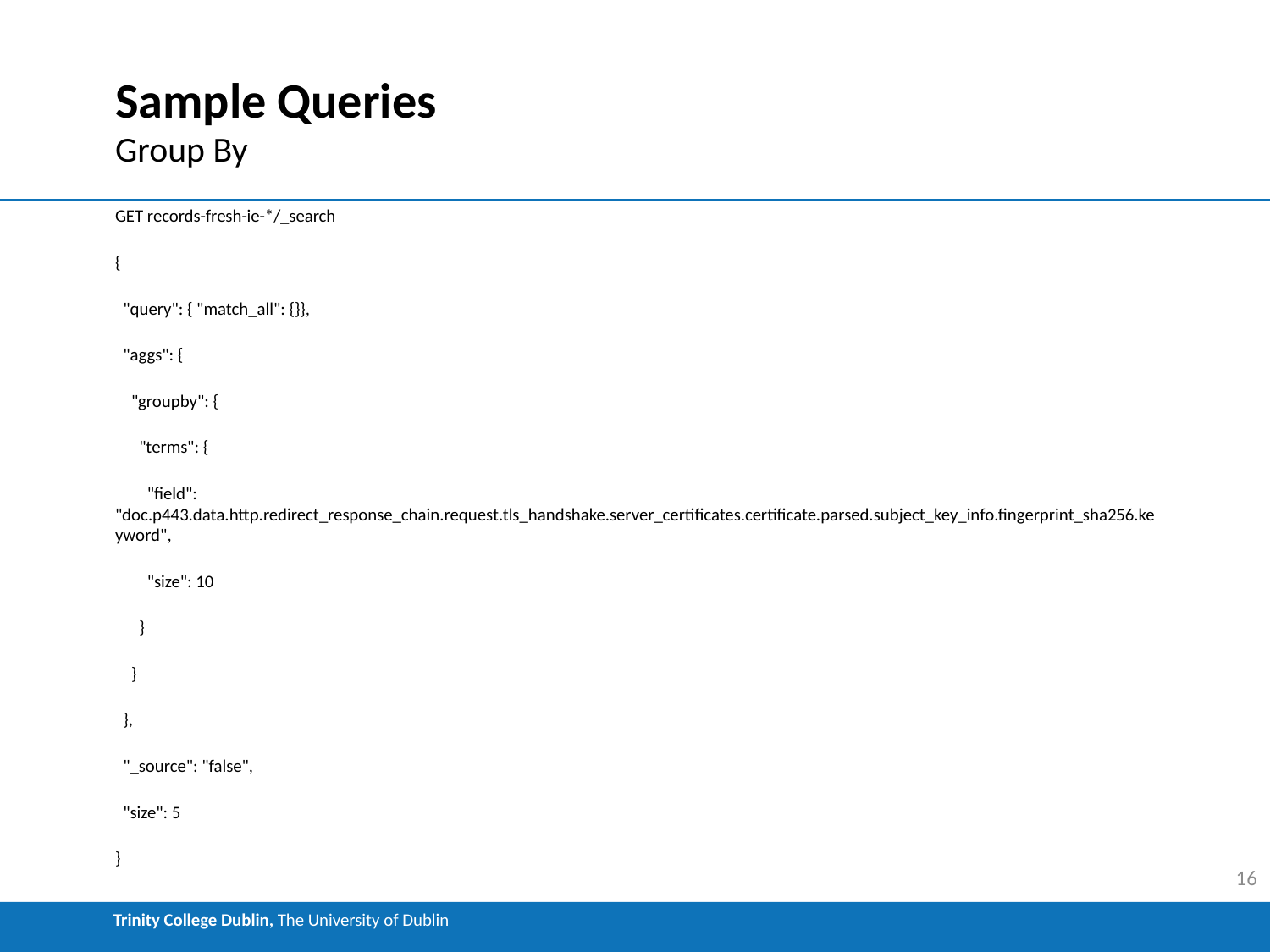

# Sample Queries
Group By
GET records-fresh-ie-*/_search
{
  "query": { "match_all": {}},
  "aggs": {
    "groupby": {
      "terms": {
        "field": "doc.p443.data.http.redirect_response_chain.request.tls_handshake.server_certificates.certificate.parsed.subject_key_info.fingerprint_sha256.keyword",
        "size": 10
      }
    }
  },
  "_source": "false",
  "size": 5
}
16